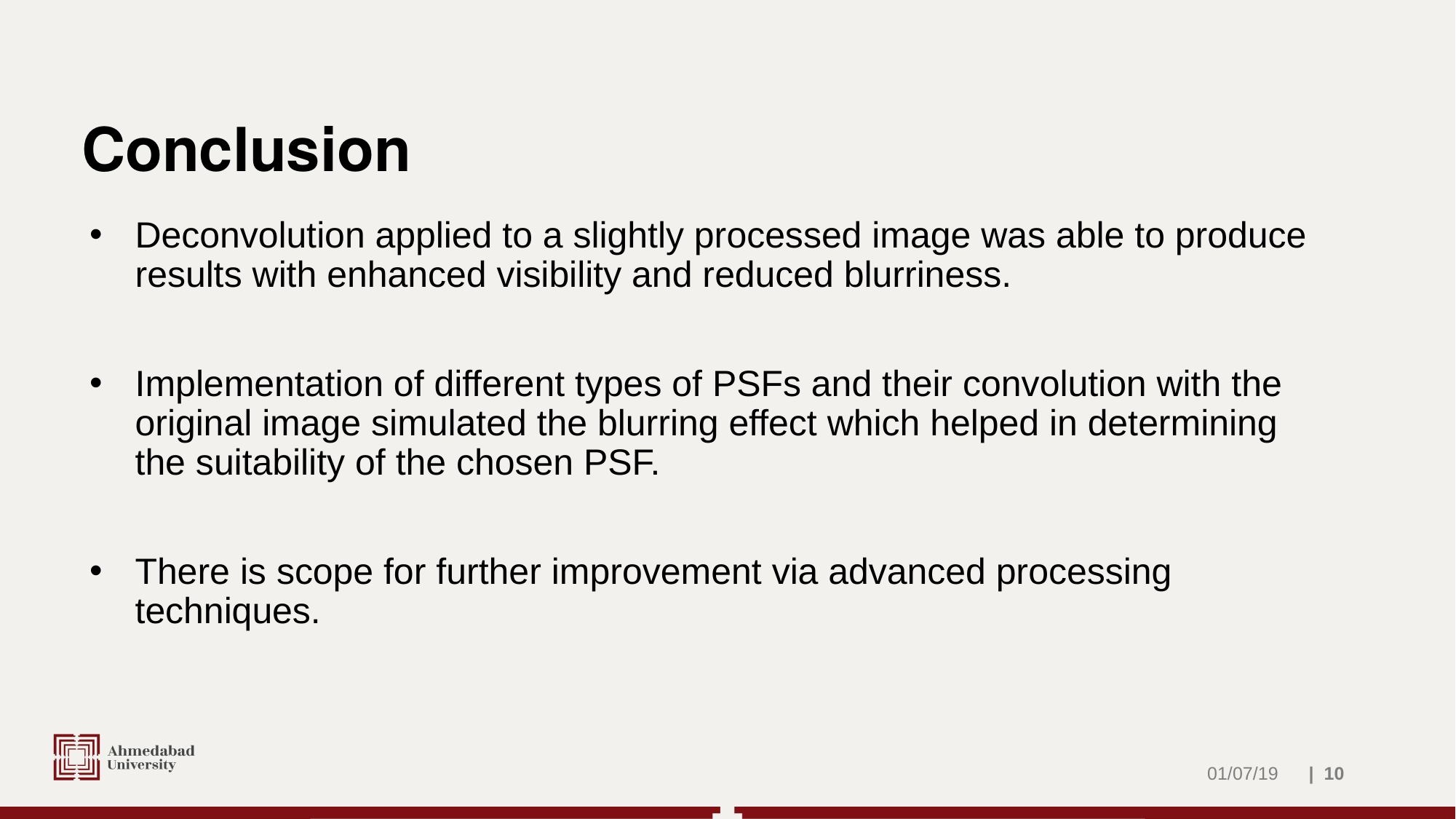

# Conclusion
Deconvolution applied to a slightly processed image was able to produce results with enhanced visibility and reduced blurriness.

Implementation of different types of PSFs and their convolution with the original image simulated the blurring effect which helped in determining the suitability of the chosen PSF.

There is scope for further improvement via advanced processing techniques.

01/07/19
|  10